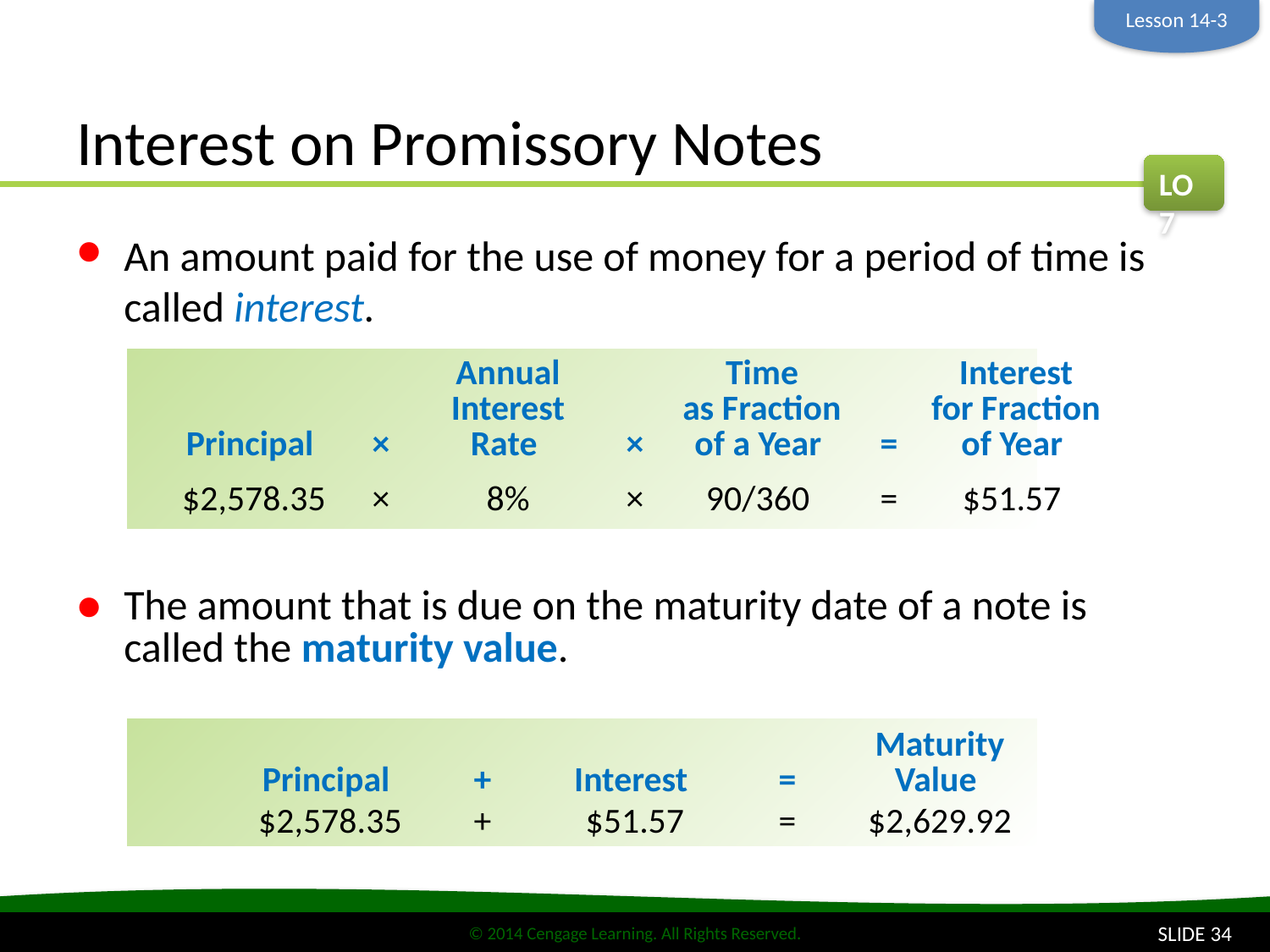

Lesson 14-3

# Interest on Promissory Notes
LO7
An amount paid for the use of money for a period of time is called interest.

| Principal | × | Annual Interest Rate | × | Time as Fraction of a Year | = | Interest for Fraction of Year |
| --- | --- | --- | --- | --- | --- | --- |
| $2,578.35 | × | 8% | × | 90/360 | = | $51.57 |
| --- | --- | --- | --- | --- | --- | --- |
The amount that is due on the maturity date of a note is called the maturity value.
| Principal | + | Interest | = | Maturity Value |
| --- | --- | --- | --- | --- |

| $2,578.35 | + | $51.57 | = | $2,629.92 |
| --- | --- | --- | --- | --- |
SLIDE 34